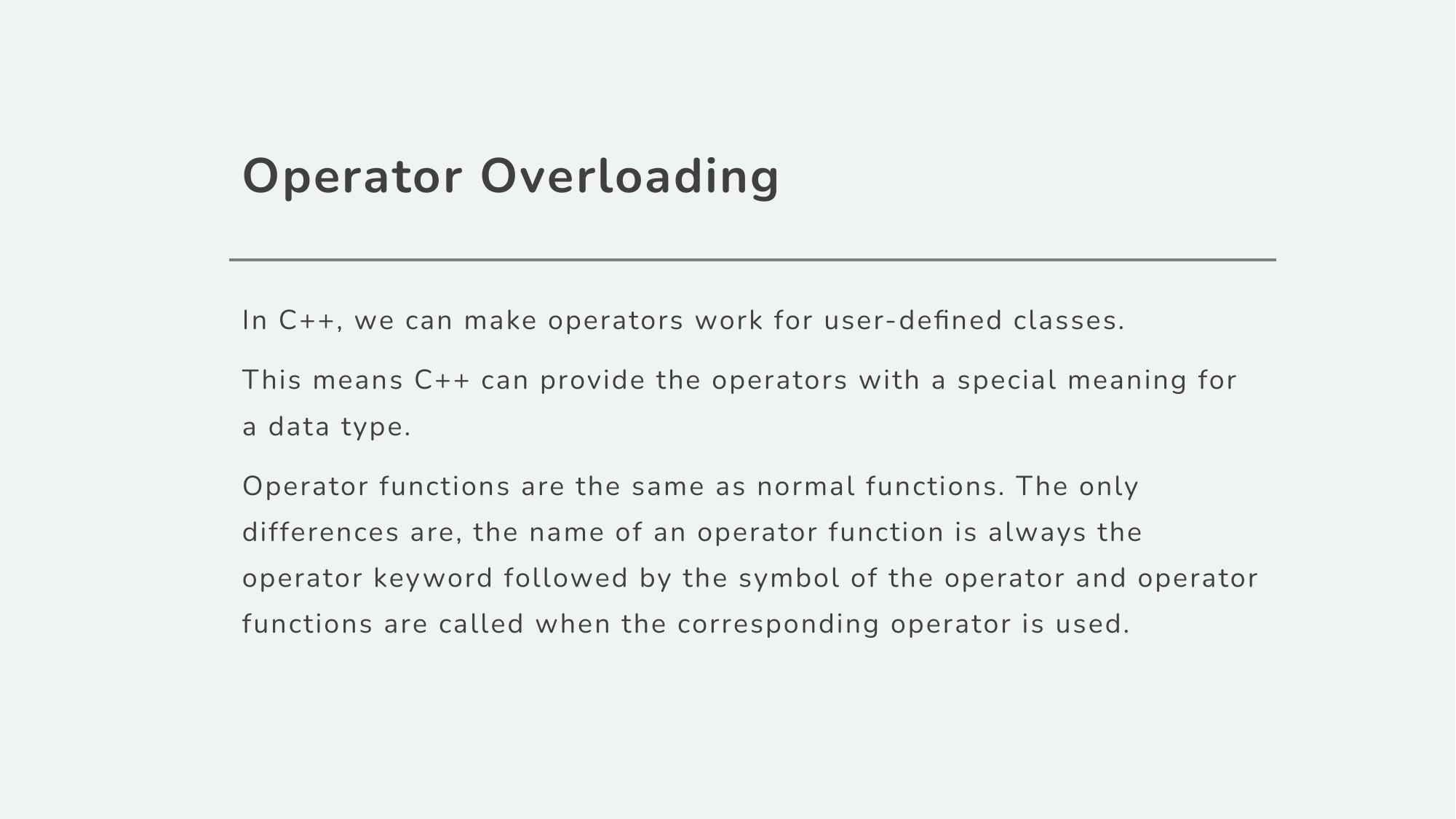

# Operator Overloading
In C++, we can make operators work for user-defined classes.
This means C++ can provide the operators with a special meaning for a data type.
Operator functions are the same as normal functions. The only differences are, the name of an operator function is always the operator keyword followed by the symbol of the operator and operator functions are called when the corresponding operator is used.